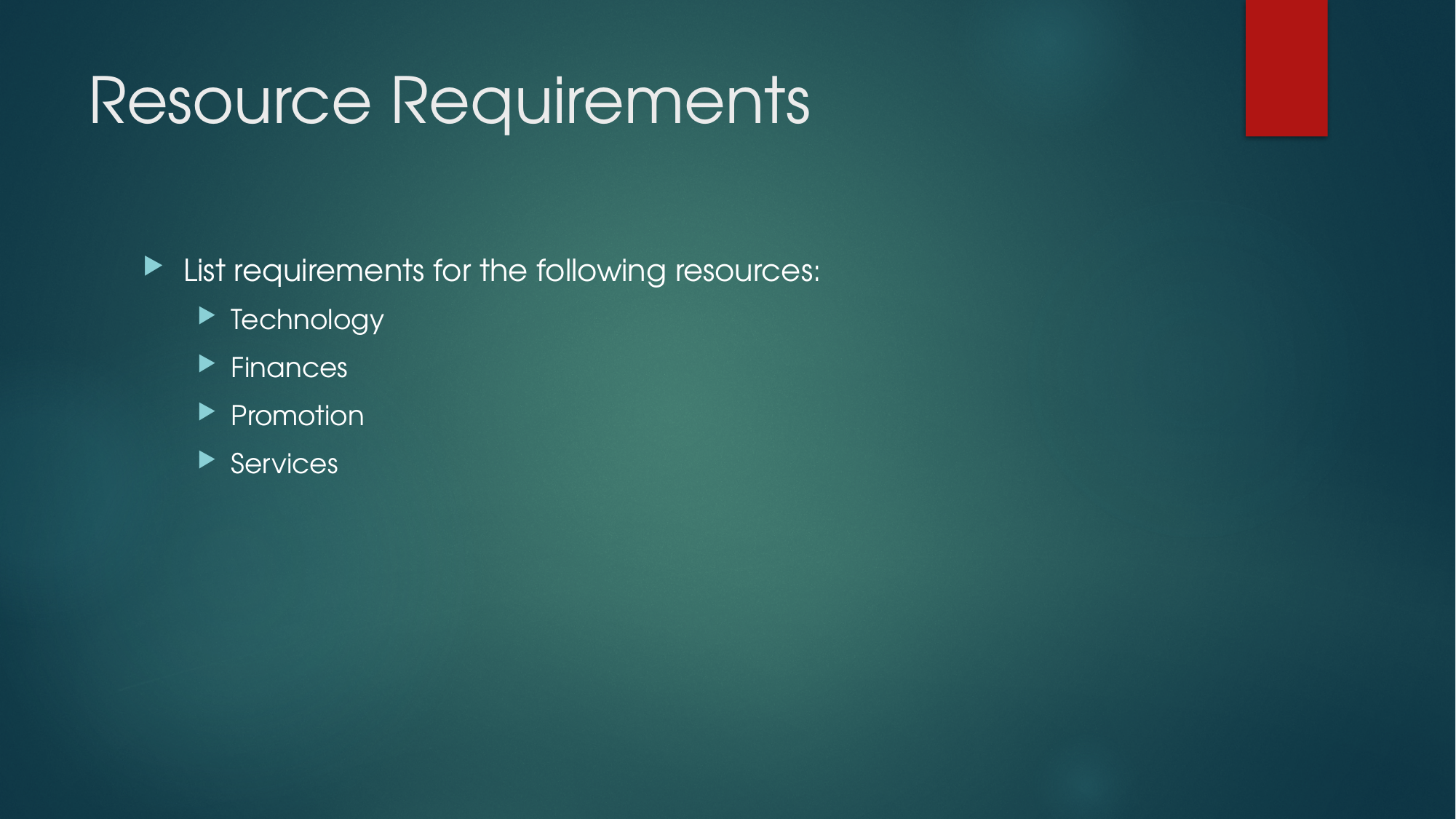

# Resource Requirements
List requirements for the following resources:
Technology
Finances
Promotion
Services